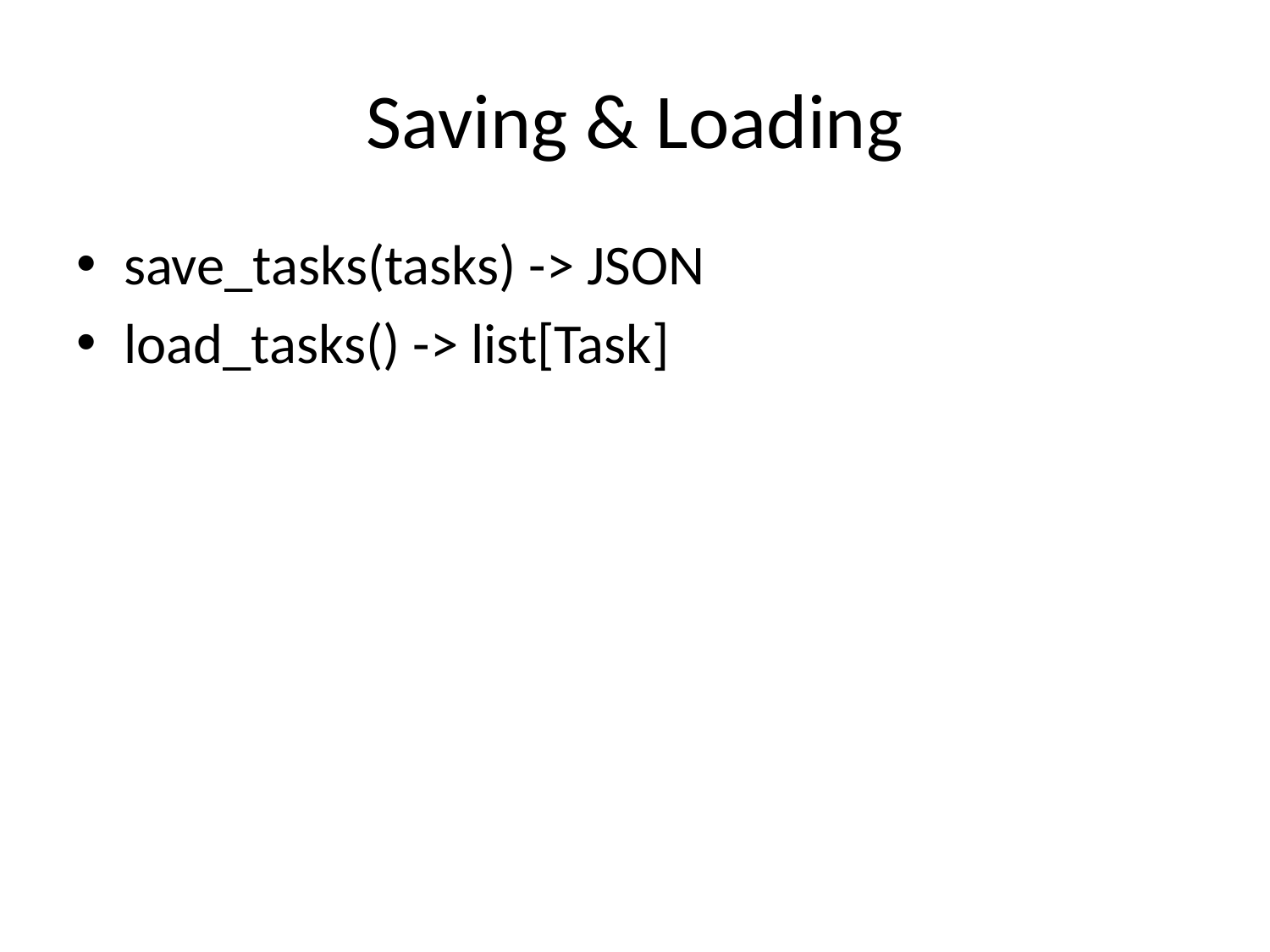

# Saving & Loading
save_tasks(tasks) -> JSON
load_tasks() -> list[Task]